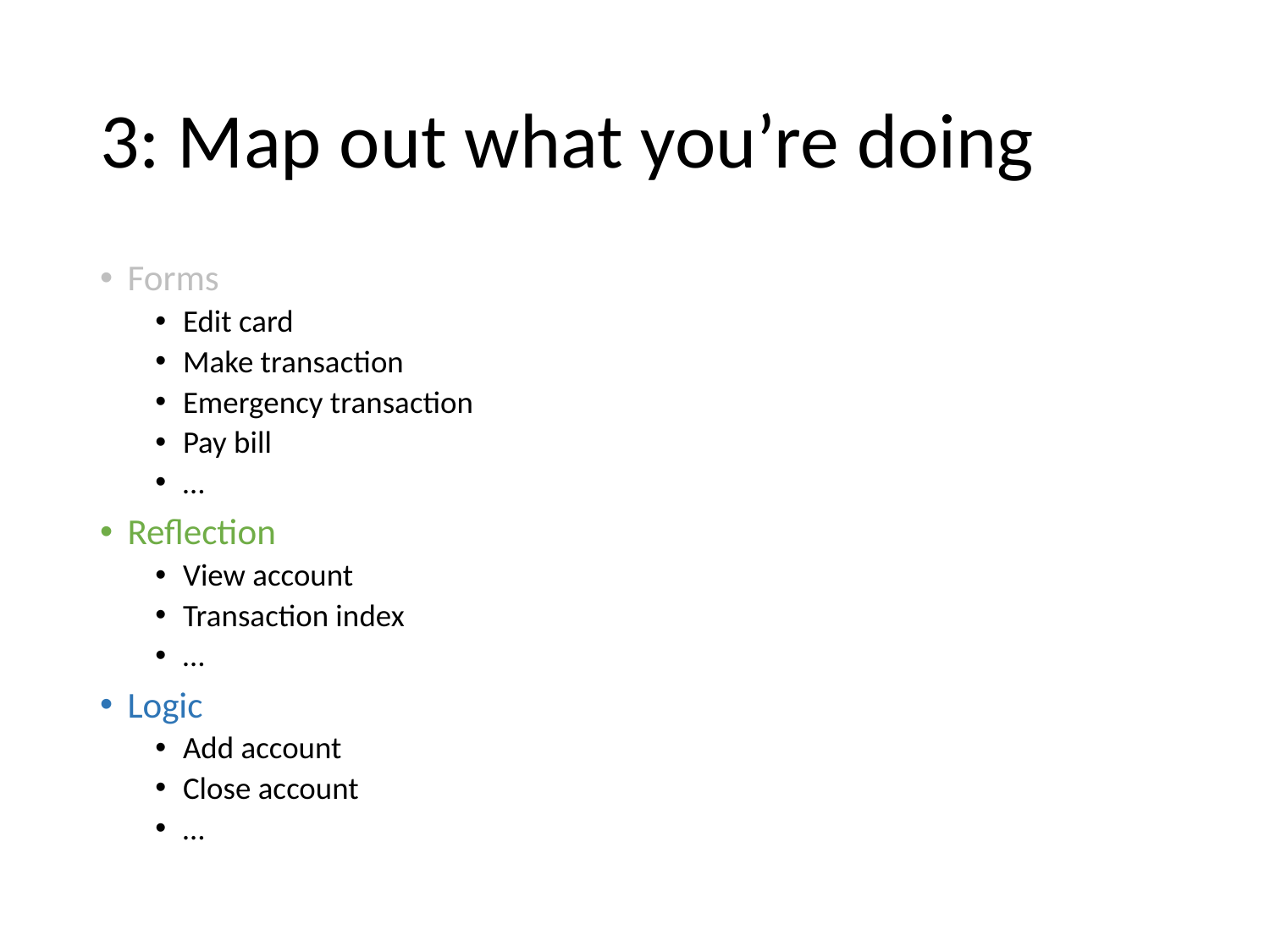

# 3: Map out what you’re doing
Forms
Edit card
Make transaction
Emergency transaction
Pay bill
…
Reflection
View account
Transaction index
…
Logic
Add account
Close account
…